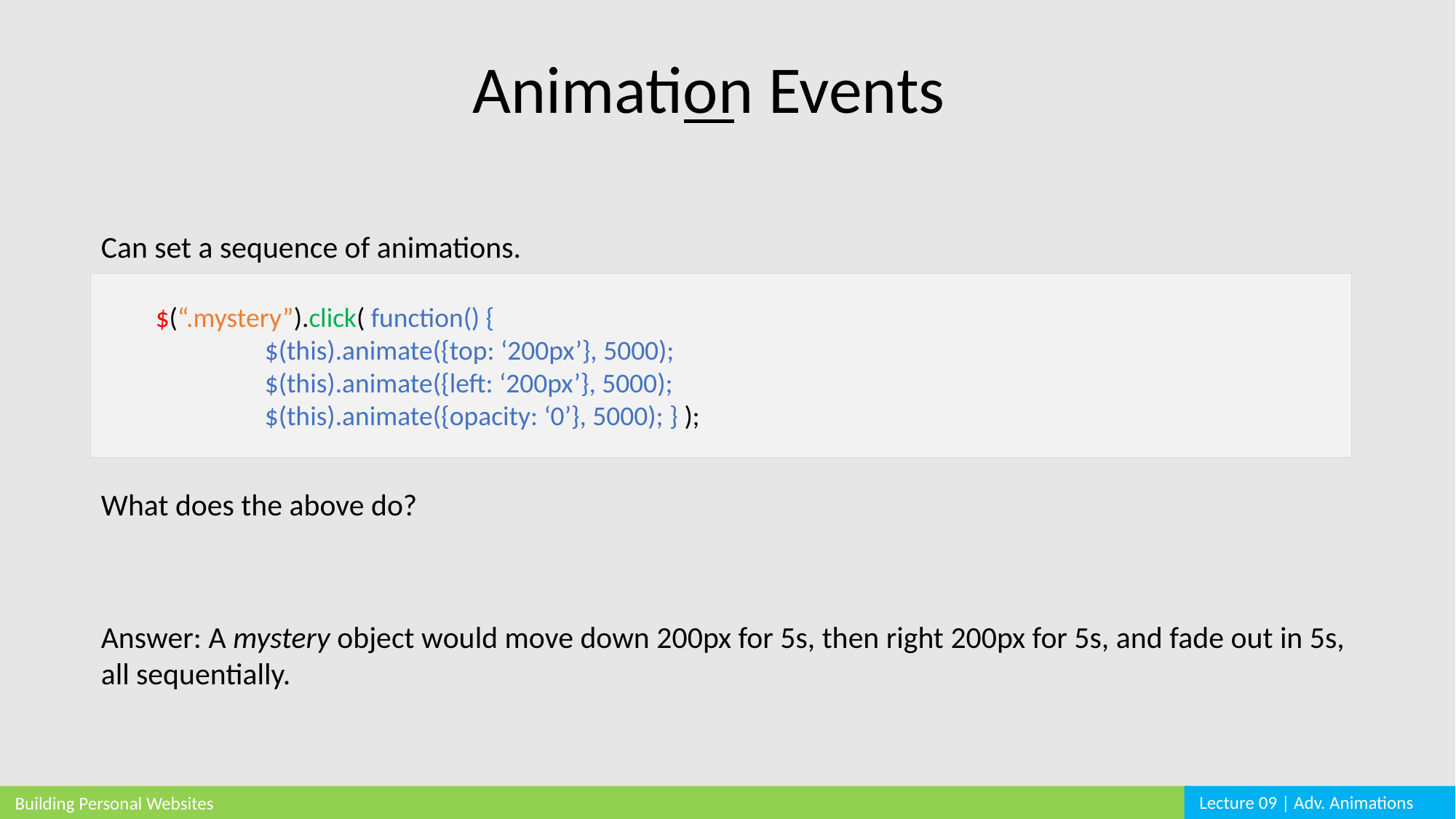

Animation Events
Can set a sequence of animations.
$(“.mystery”).click( function() {
	$(this).animate({top: ‘200px’}, 5000);
	$(this).animate({left: ‘200px’}, 5000);
	$(this).animate({opacity: ‘0’}, 5000); } );
What does the above do?

Answer: A mystery object would move down 200px for 5s, then right 200px for 5s, and fade out in 5s,
all sequentially.
Lecture 09 | Adv. Animations

Building Personal Websites